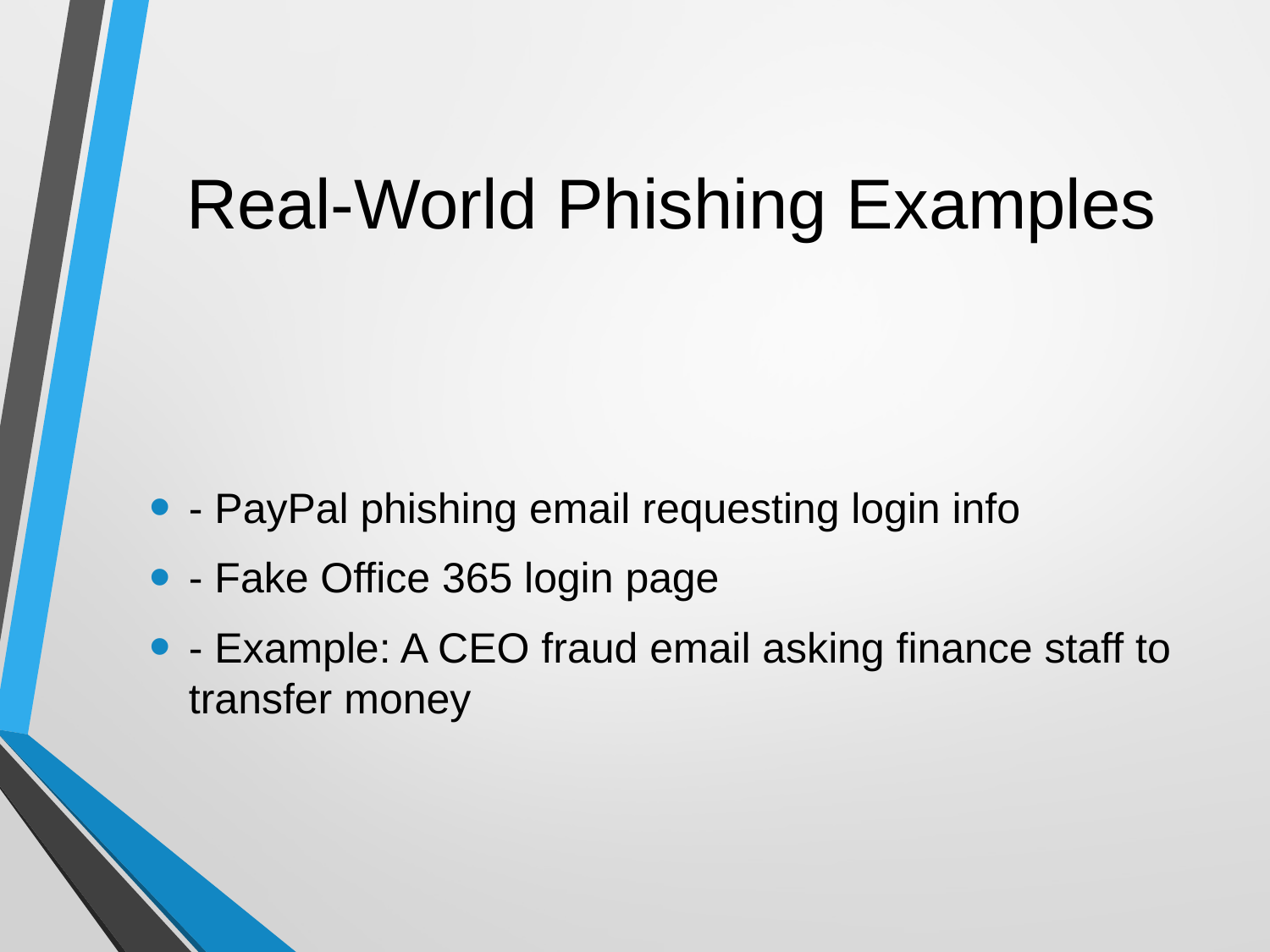

# Real-World Phishing Examples
- PayPal phishing email requesting login info
- Fake Office 365 login page
- Example: A CEO fraud email asking finance staff to transfer money